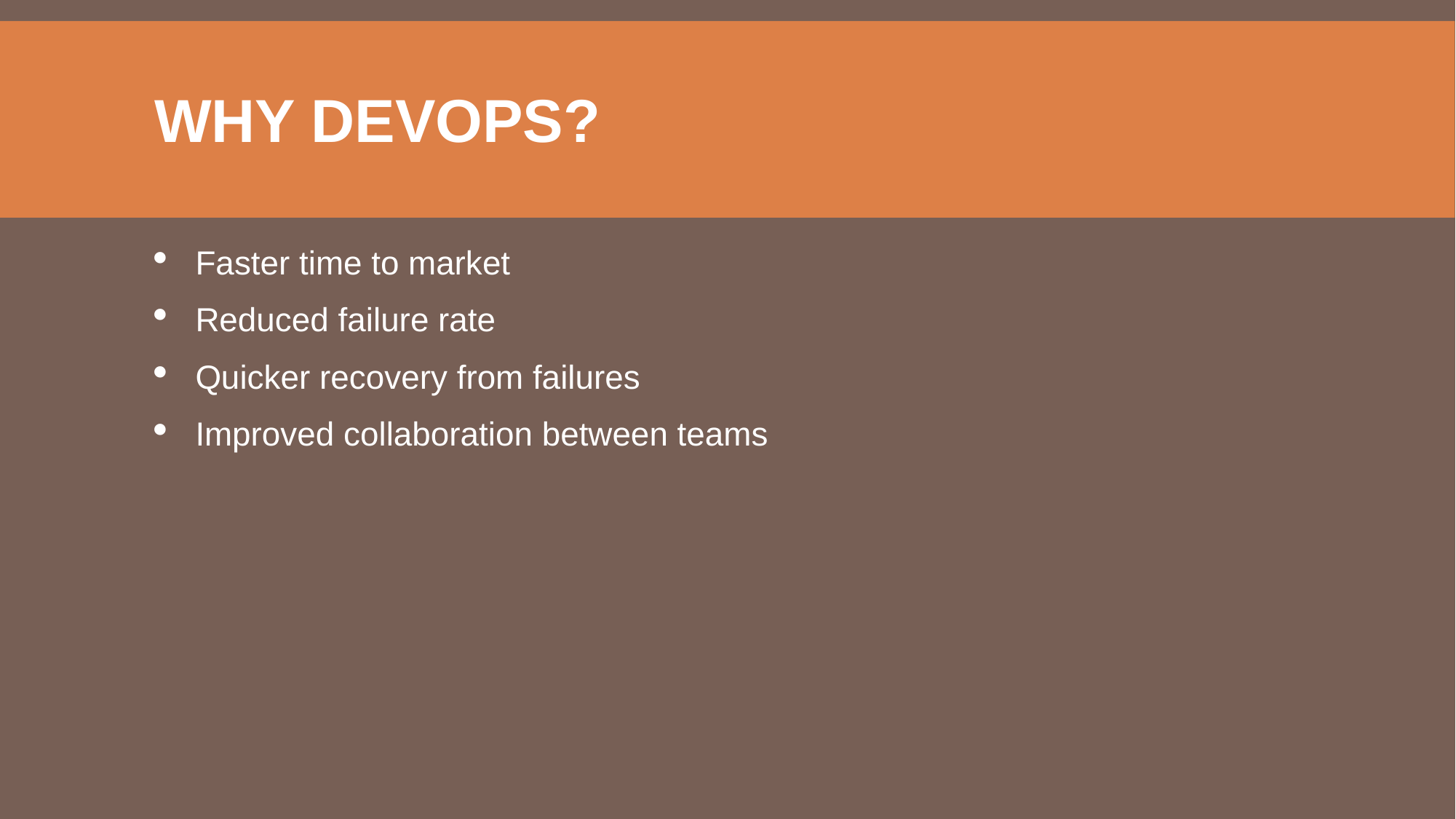

# Why DevOps?
Faster time to market
Reduced failure rate
Quicker recovery from failures
Improved collaboration between teams